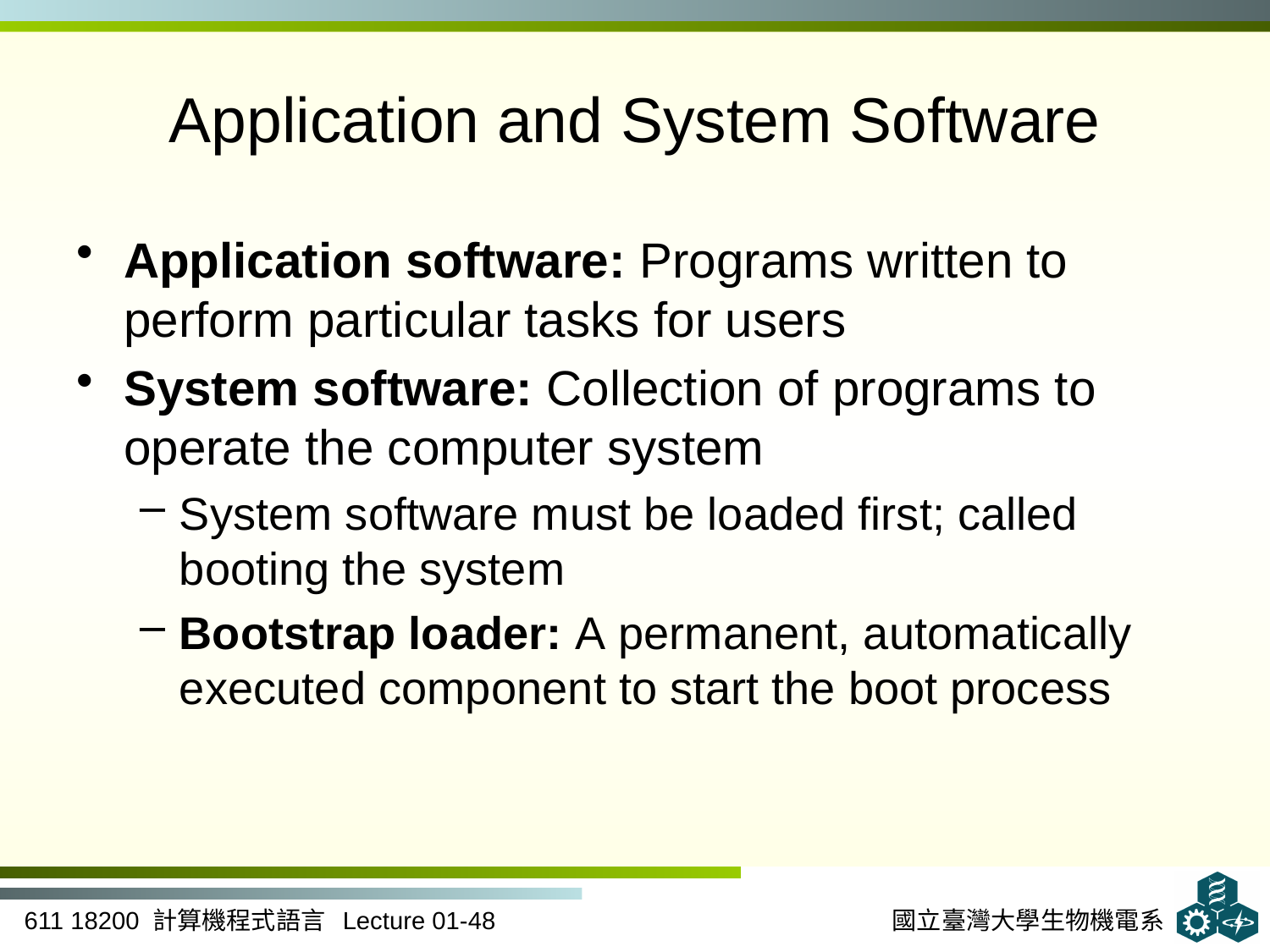

# Application and System Software
Application software: Programs written to perform particular tasks for users
System software: Collection of programs to operate the computer system
System software must be loaded first; called booting the system
Bootstrap loader: A permanent, automatically executed component to start the boot process